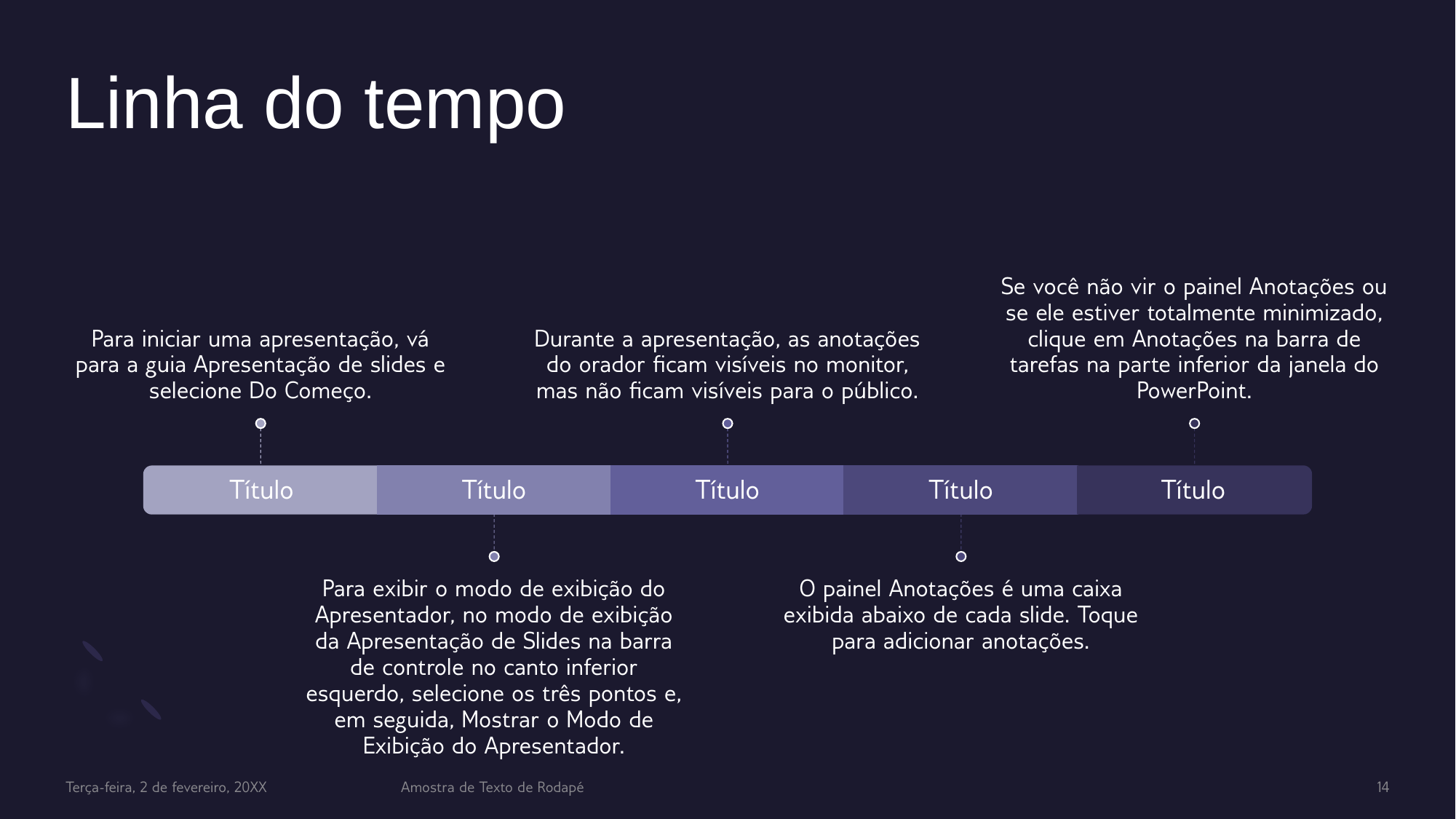

# Linha do tempo
Título
Para iniciar uma apresentação, vá para a guia Apresentação de slides e selecione Do Começo.
Título
Para exibir o modo de exibição do Apresentador, no modo de exibição da Apresentação de Slides na barra de controle no canto inferior esquerdo, selecione os três pontos e, em seguida, Mostrar o Modo de Exibição do Apresentador.
Título
Durante a apresentação, as anotações do orador ficam visíveis no monitor, mas não ficam visíveis para o público.
Título
O painel Anotações é uma caixa exibida abaixo de cada slide. Toque para adicionar anotações.
Título
Se você não vir o painel Anotações ou se ele estiver totalmente minimizado, clique em Anotações na barra de tarefas na parte inferior da janela do PowerPoint.
Terça-feira, 2 de fevereiro, 20XX
Amostra de Texto de Rodapé
14